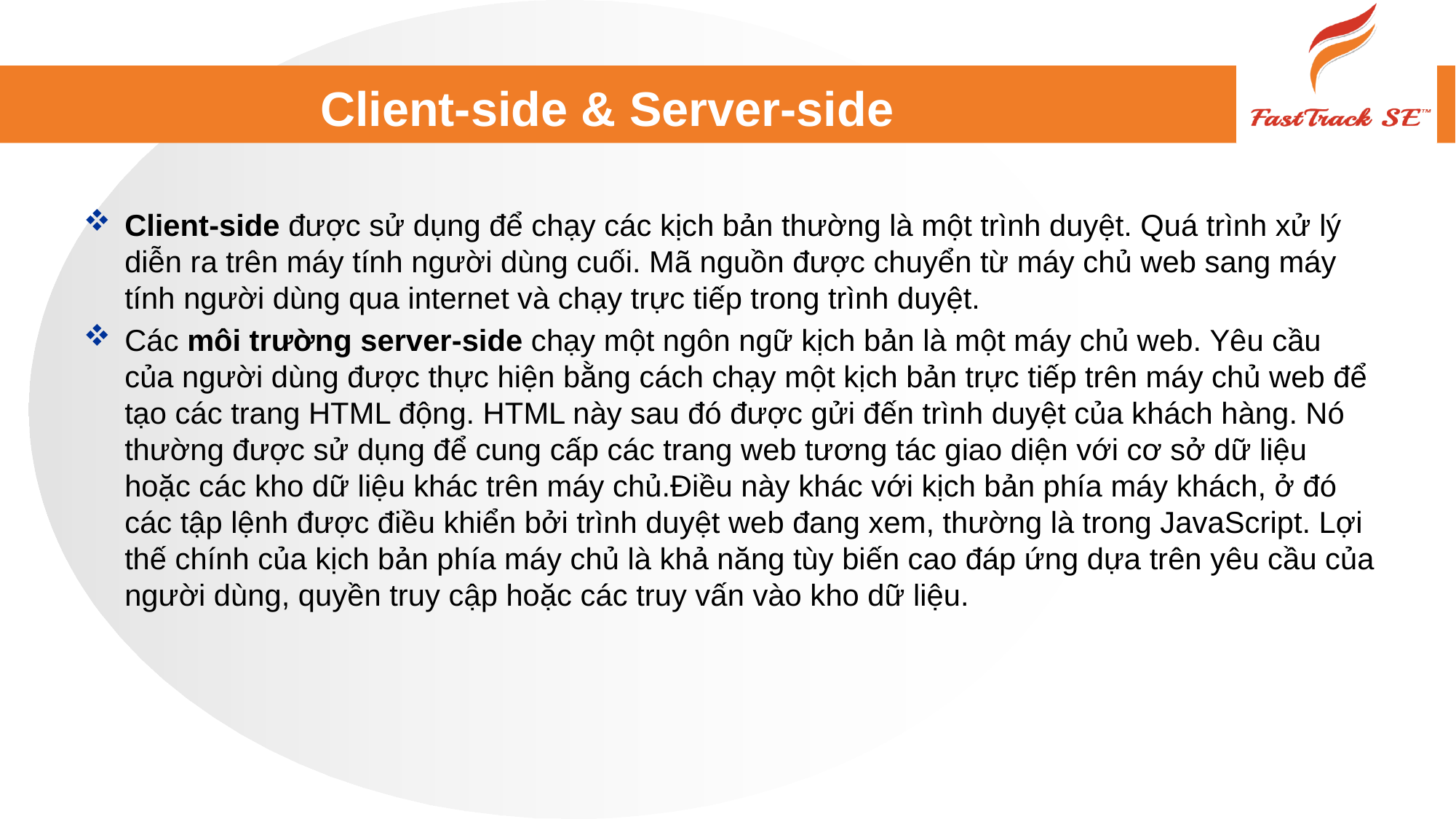

# Client-side & Server-side
Client-side được sử dụng để chạy các kịch bản thường là một trình duyệt. Quá trình xử lý diễn ra trên máy tính người dùng cuối. Mã nguồn được chuyển từ máy chủ web sang máy tính người dùng qua internet và chạy trực tiếp trong trình duyệt.
Các môi trường server-side chạy một ngôn ngữ kịch bản là một máy chủ web. Yêu cầu của người dùng được thực hiện bằng cách chạy một kịch bản trực tiếp trên máy chủ web để tạo các trang HTML động. HTML này sau đó được gửi đến trình duyệt của khách hàng. Nó thường được sử dụng để cung cấp các trang web tương tác giao diện với cơ sở dữ liệu hoặc các kho dữ liệu khác trên máy chủ.Điều này khác với kịch bản phía máy khách, ở đó các tập lệnh được điều khiển bởi trình duyệt web đang xem, thường là trong JavaScript. Lợi thế chính của kịch bản phía máy chủ là khả năng tùy biến cao đáp ứng dựa trên yêu cầu của người dùng, quyền truy cập hoặc các truy vấn vào kho dữ liệu.